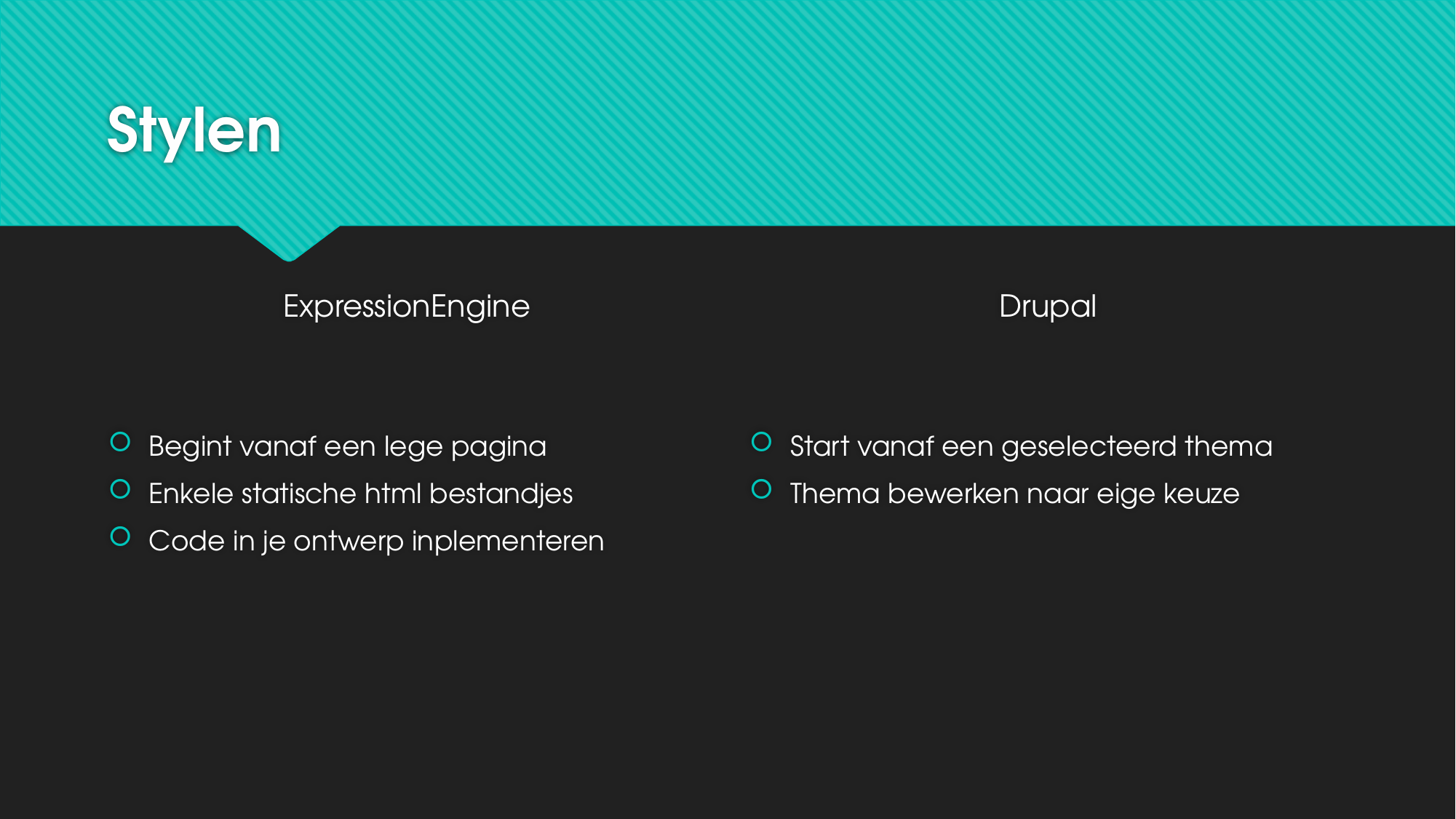

# Stylen
ExpressionEngine
Drupal

Begint vanaf een lege pagina
Enkele statische html bestandjes
Code in je ontwerp inplementeren

Start vanaf een geselecteerd thema
Thema bewerken naar eige keuze